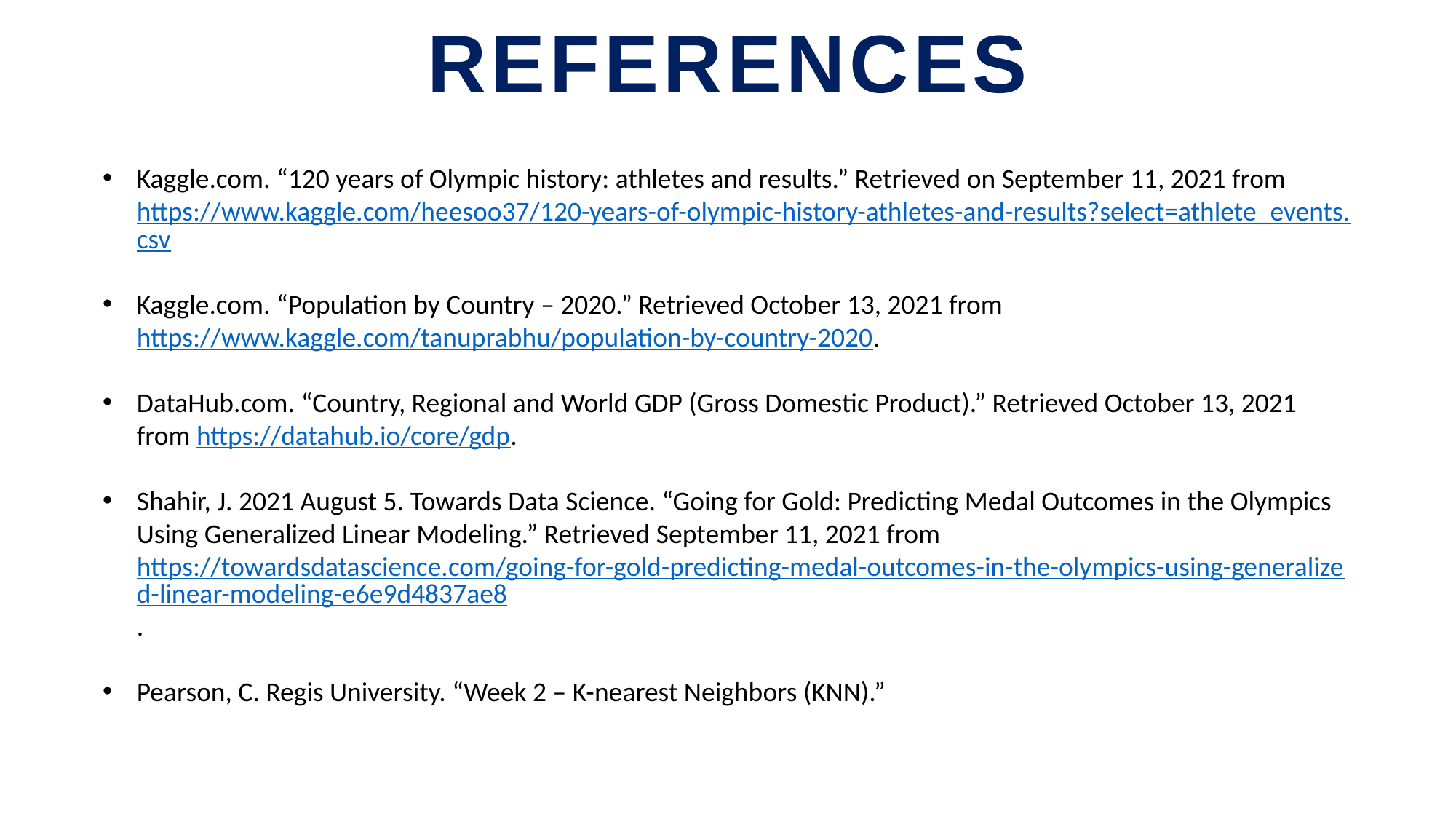

REFERENCES
Kaggle.com. “120 years of Olympic history: athletes and results.” Retrieved on September 11, 2021 from https://www.kaggle.com/heesoo37/120-years-of-olympic-history-athletes-and-results?select=athlete_events.csv

Kaggle.com. “Population by Country – 2020.” Retrieved October 13, 2021 from https://www.kaggle.com/tanuprabhu/population-by-country-2020.

DataHub.com. “Country, Regional and World GDP (Gross Domestic Product).” Retrieved October 13, 2021 from https://datahub.io/core/gdp.

Shahir, J. 2021 August 5. Towards Data Science. “Going for Gold: Predicting Medal Outcomes in the Olympics Using Generalized Linear Modeling.” Retrieved September 11, 2021 from https://towardsdatascience.com/going-for-gold-predicting-medal-outcomes-in-the-olympics-using-generalized-linear-modeling-e6e9d4837ae8.

Pearson, C. Regis University. “Week 2 – K-nearest Neighbors (KNN).”